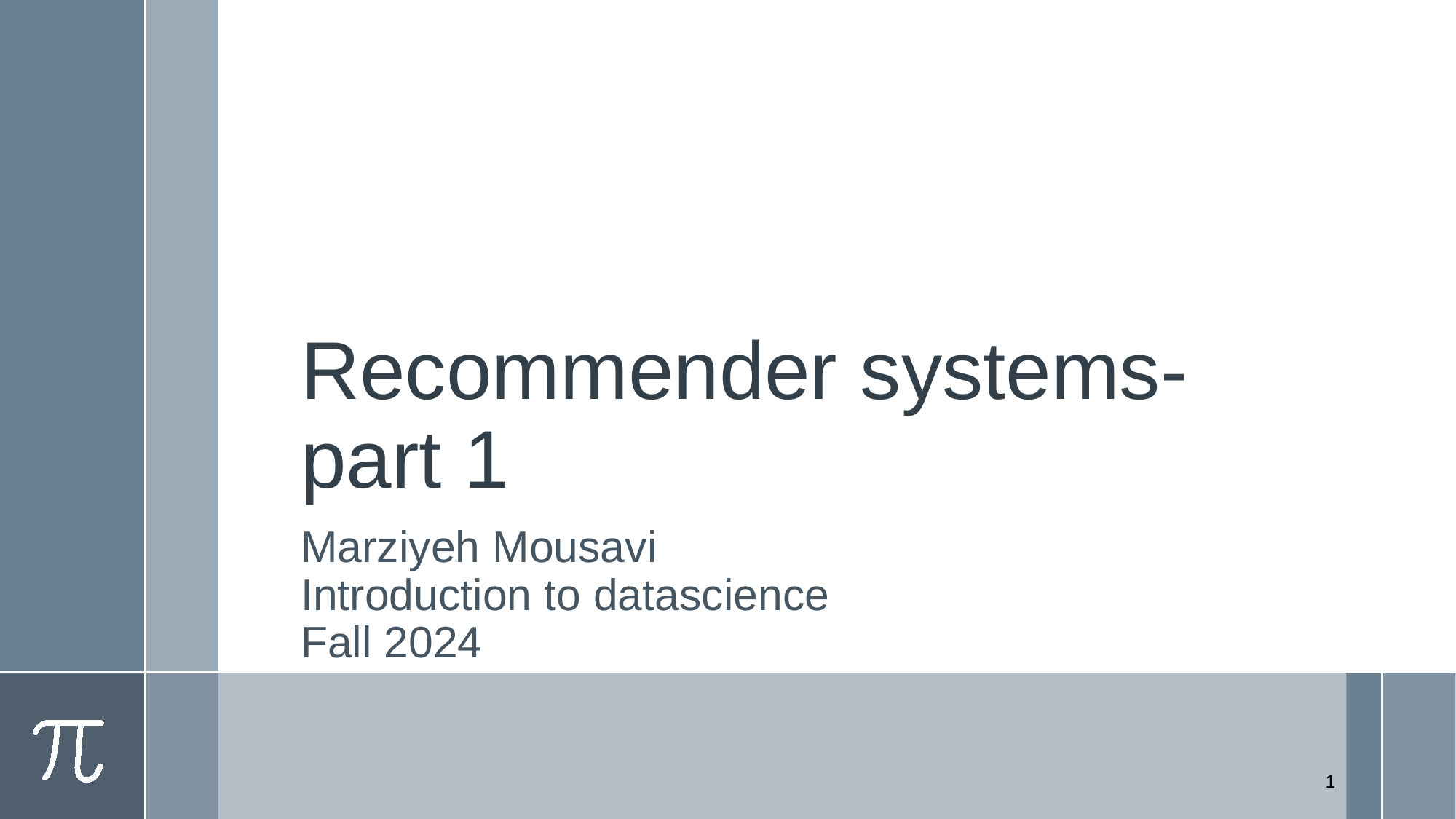

# Recommender systems-part 1
Marziyeh Mousavi
Introduction to datascience
Fall 2024
1